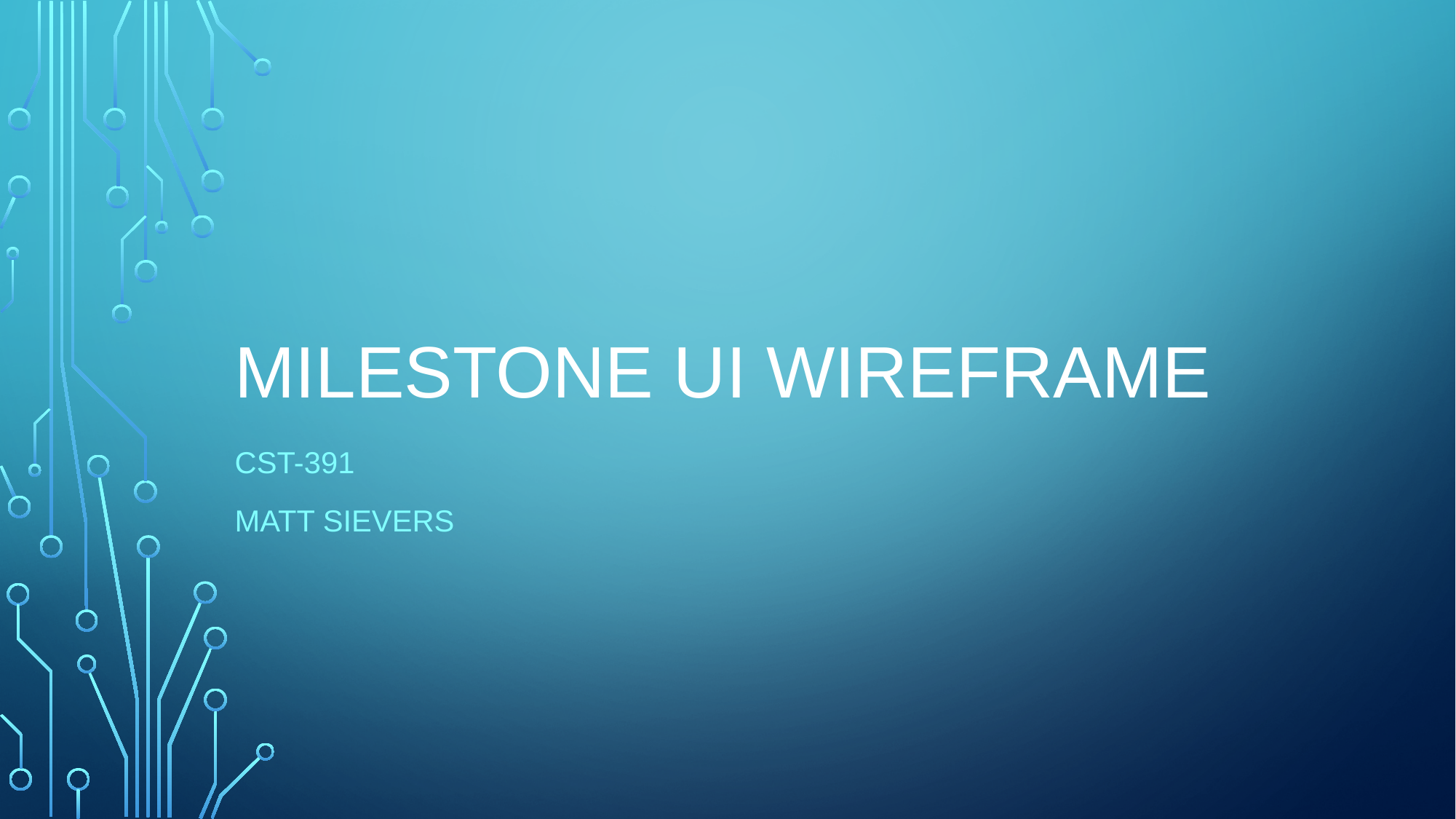

# Milestone UI Wireframe
CST-391
Matt SIevers